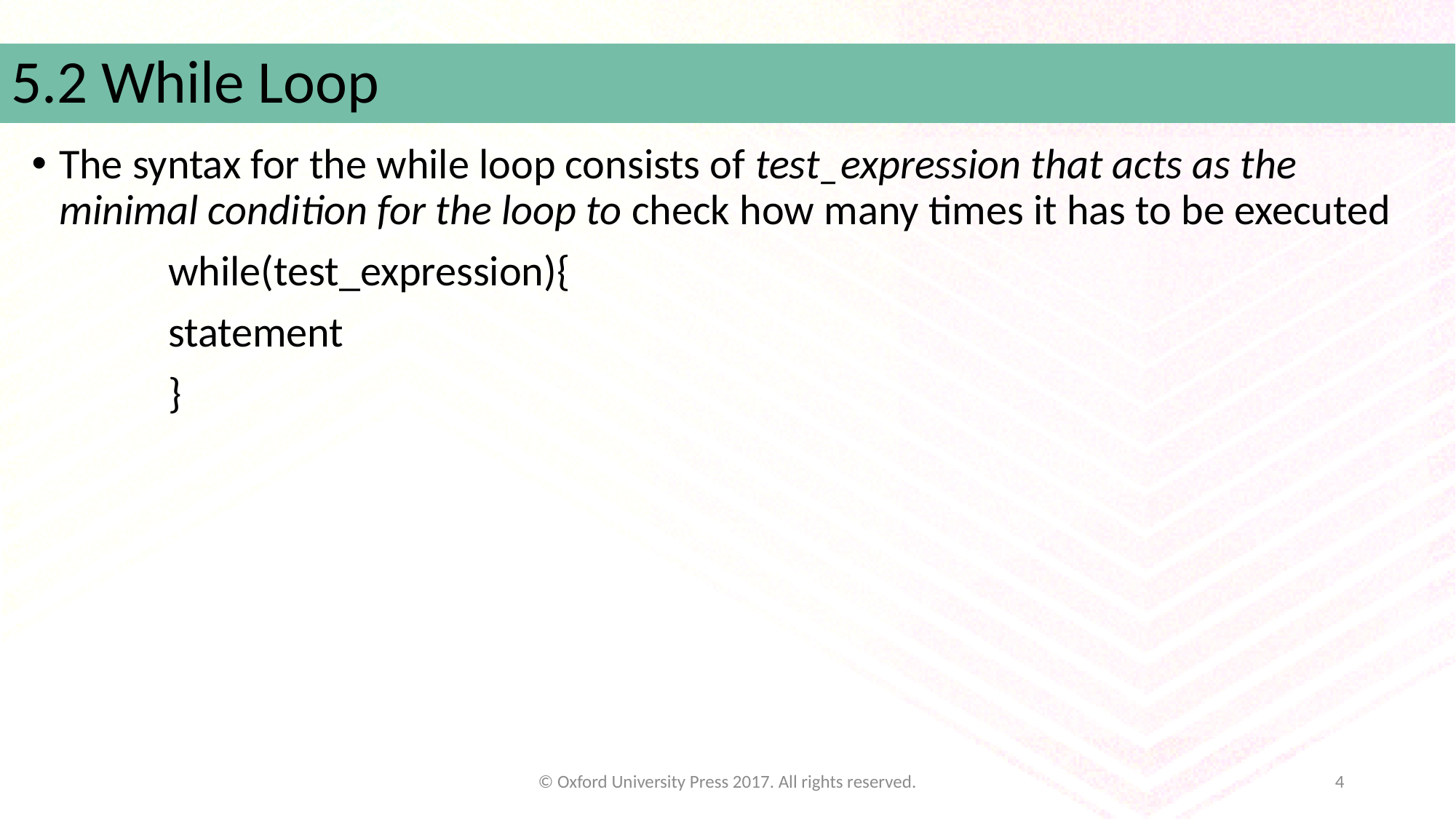

# 5.2 While Loop
The syntax for the while loop consists of test_expression that acts as the minimal condition for the loop to check how many times it has to be executed
		while(test_expression){
		statement
		}
© Oxford University Press 2017. All rights reserved.
4